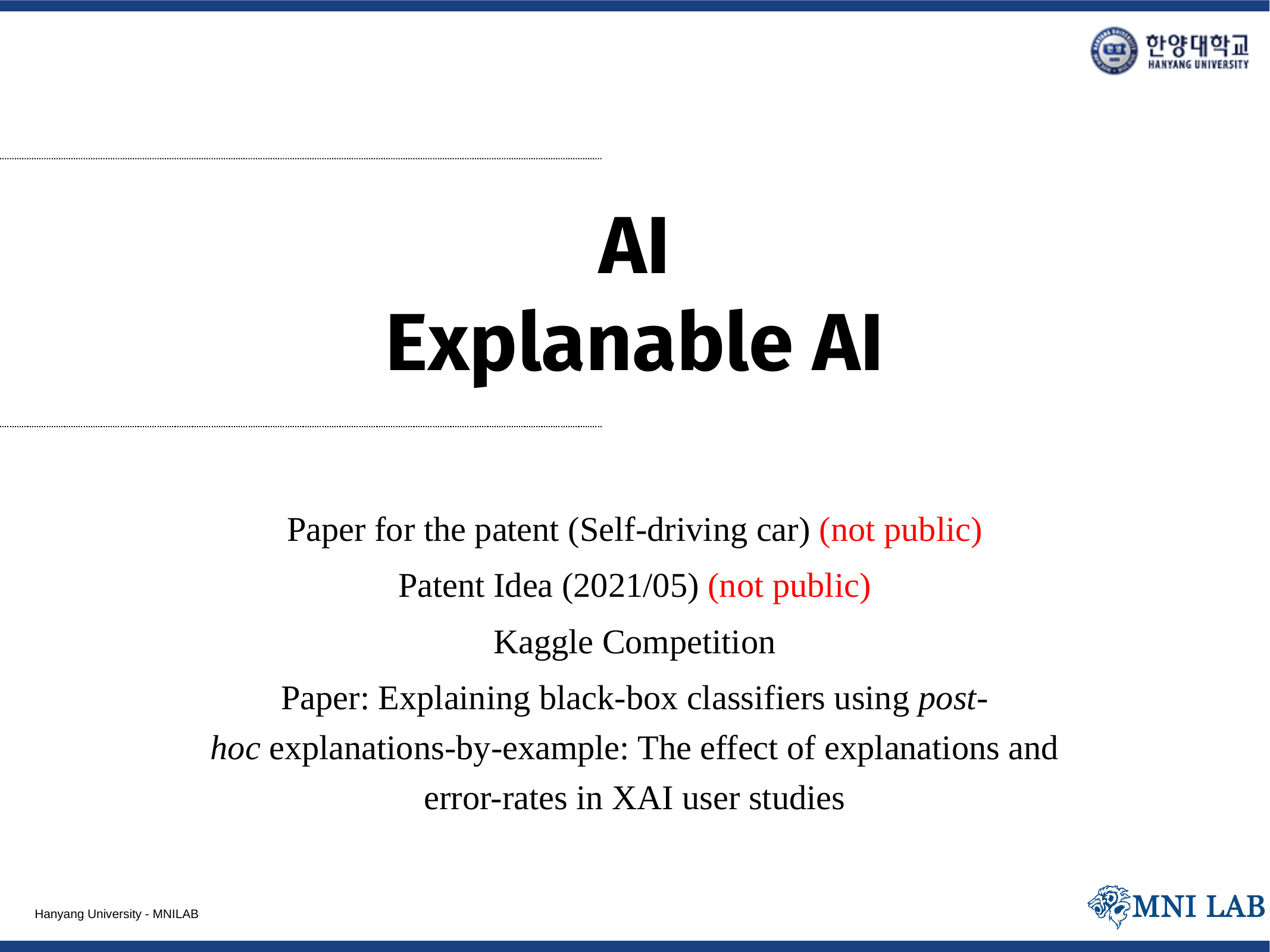

# AI Explanable AI
Paper for the patent (Self-driving car) (not public)
Patent Idea (2021/05) (not public)
Kaggle Competition
Paper: Explaining black-box classifiers using post-hoc explanations-by-example: The effect of explanations and error-rates in XAI user studies